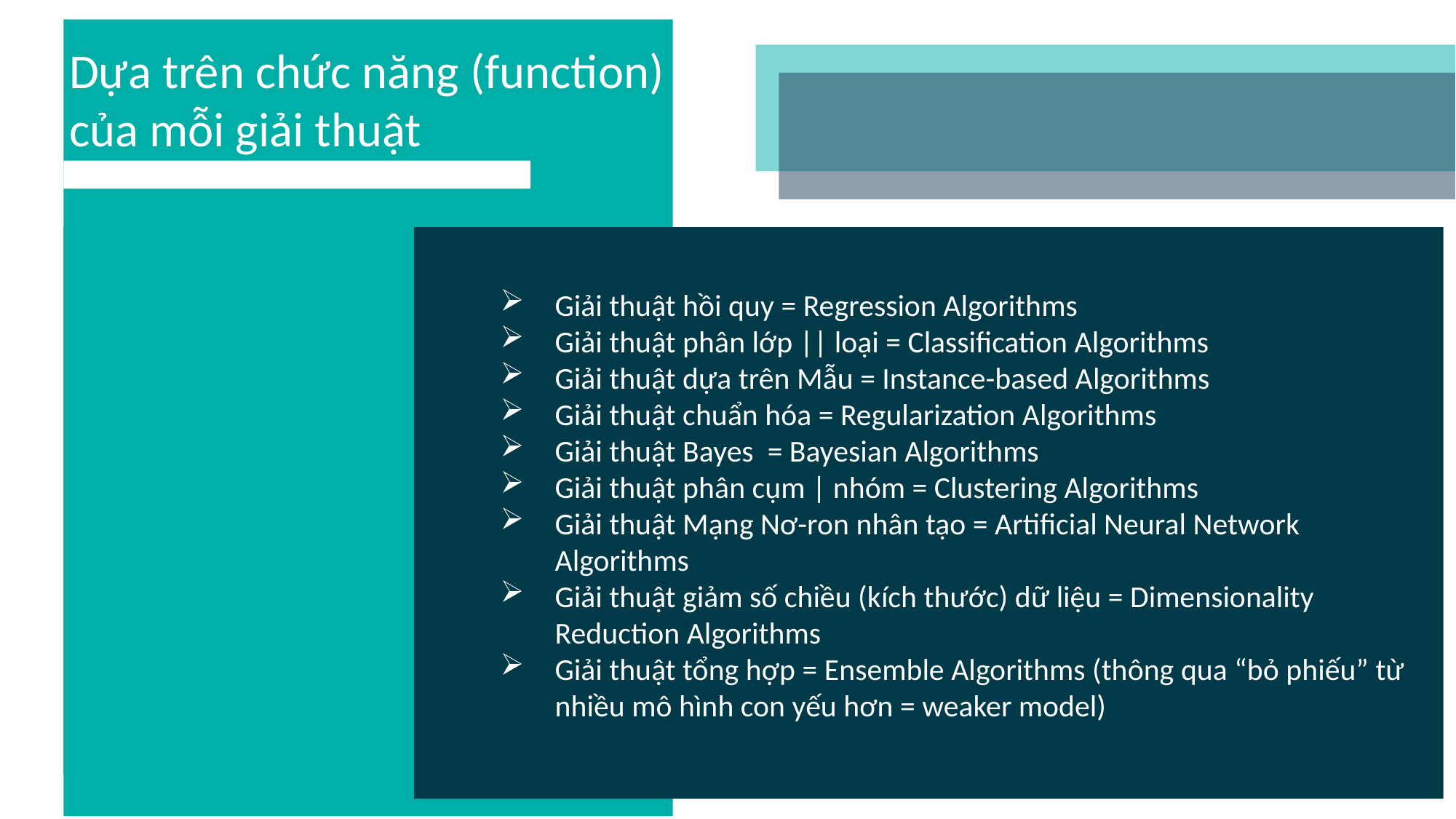

Dựa trên chức năng (function) của mỗi giải thuật

Giải thuật hồi quy = Regression Algorithms
Giải thuật phân lớp || loại = Classification Algorithms
Giải thuật dựa trên Mẫu = Instance-based Algorithms
Giải thuật chuẩn hóa = Regularization Algorithms
Giải thuật Bayes  = Bayesian Algorithms
Giải thuật phân cụm | nhóm = Clustering Algorithms
Giải thuật Mạng Nơ-ron nhân tạo = Artificial Neural Network Algorithms
Giải thuật giảm số chiều (kích thước) dữ liệu = Dimensionality Reduction Algorithms
Giải thuật tổng hợp = Ensemble Algorithms (thông qua “bỏ phiếu” từ nhiều mô hình con yếu hơn = weaker model)